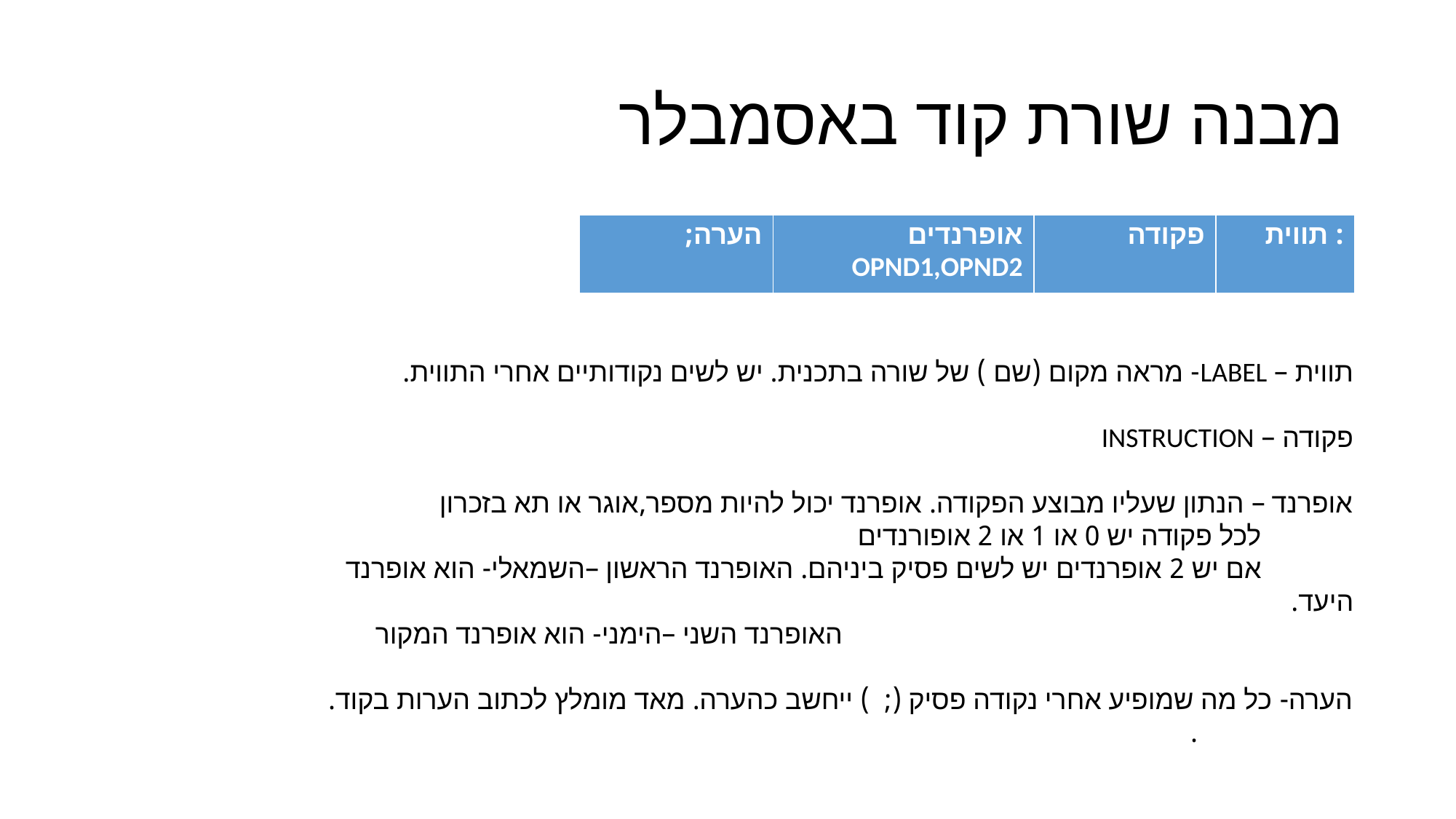

# מבנה שורת קוד באסמבלר
| הערה; | אופרנדים OPND1,OPND2 | פקודה | : תווית |
| --- | --- | --- | --- |
תווית – LABEL- מראה מקום (שם ) של שורה בתכנית. יש לשים נקודותיים אחרי התווית.

פקודה – INSTRUCTION

אופרנד – הנתון שעליו מבוצע הפקודה. אופרנד יכול להיות מספר,אוגר או תא בזכרון
             לכל פקודה יש 0 או 1 או 2 אופורנדים
             אם יש 2 אופרנדים יש לשים פסיק ביניהם. האופרנד הראשון –השמאלי- הוא אופרנד היעד.
                                                                        האופרנד השני –הימני- הוא אופרנד המקור

הערה- כל מה שמופיע אחרי נקודה פסיק (;  ) ייחשב כהערה. מאד מומלץ לכתוב הערות בקוד.
                      .